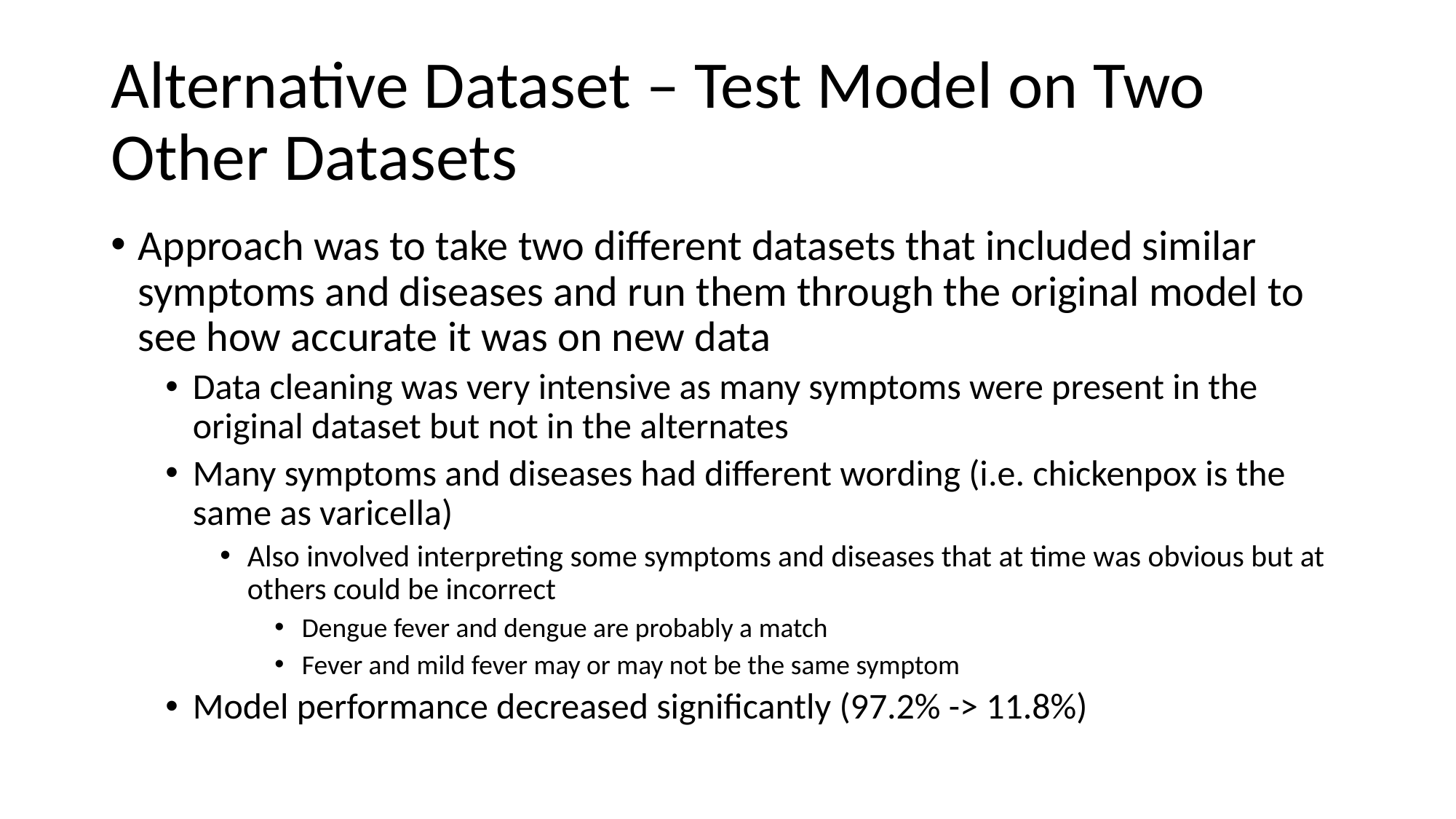

# Alternative Dataset – Test Model on Two Other Datasets
Approach was to take two different datasets that included similar symptoms and diseases and run them through the original model to see how accurate it was on new data
Data cleaning was very intensive as many symptoms were present in the original dataset but not in the alternates
Many symptoms and diseases had different wording (i.e. chickenpox is the same as varicella)
Also involved interpreting some symptoms and diseases that at time was obvious but at others could be incorrect
Dengue fever and dengue are probably a match
Fever and mild fever may or may not be the same symptom
Model performance decreased significantly (97.2% -> 11.8%)